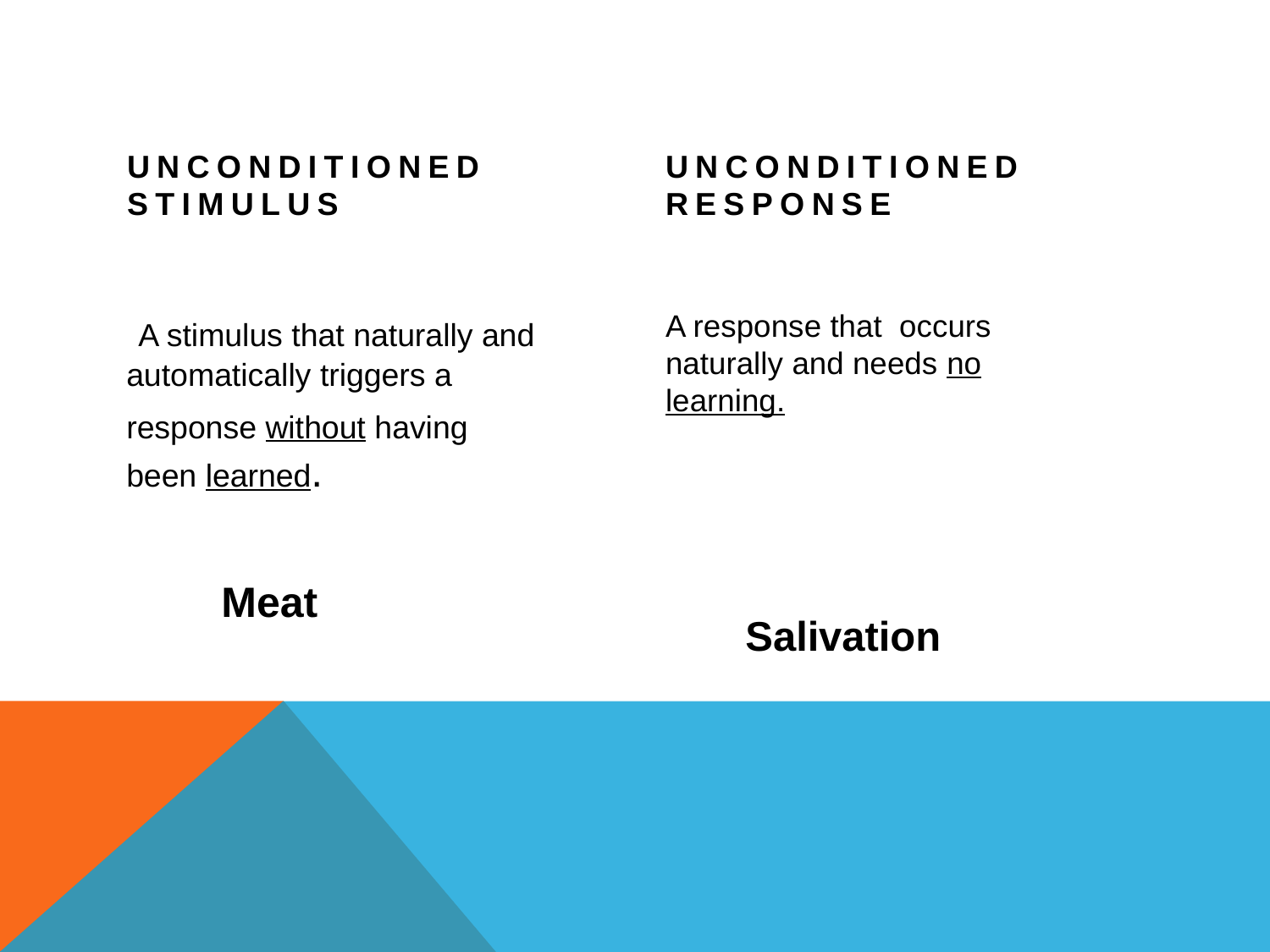

#
UNCONDITIONED STIMULUS
UNCONDITIONED RESPONSE

 A stimulus that naturally and automatically triggers a
response without having been learned.

        Meat

A response that  occurs naturally and needs no learning.

       Salivation